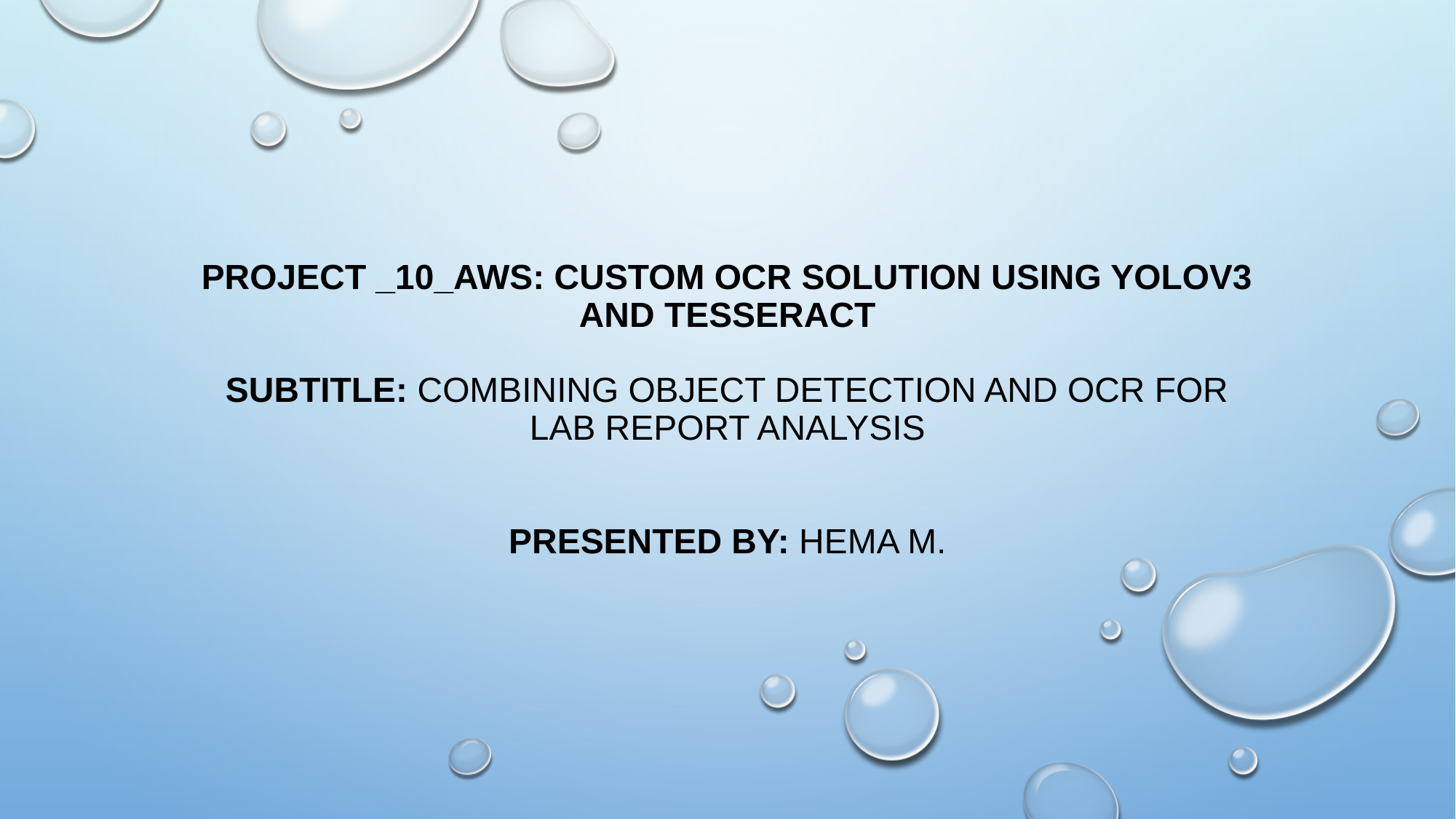

# Project _10_AWS: Custom OCR Solution Using YOLOv3 and Tesseract Subtitle: Combining Object Detection and OCR for Lab Report Analysis Presented by: Hema M.